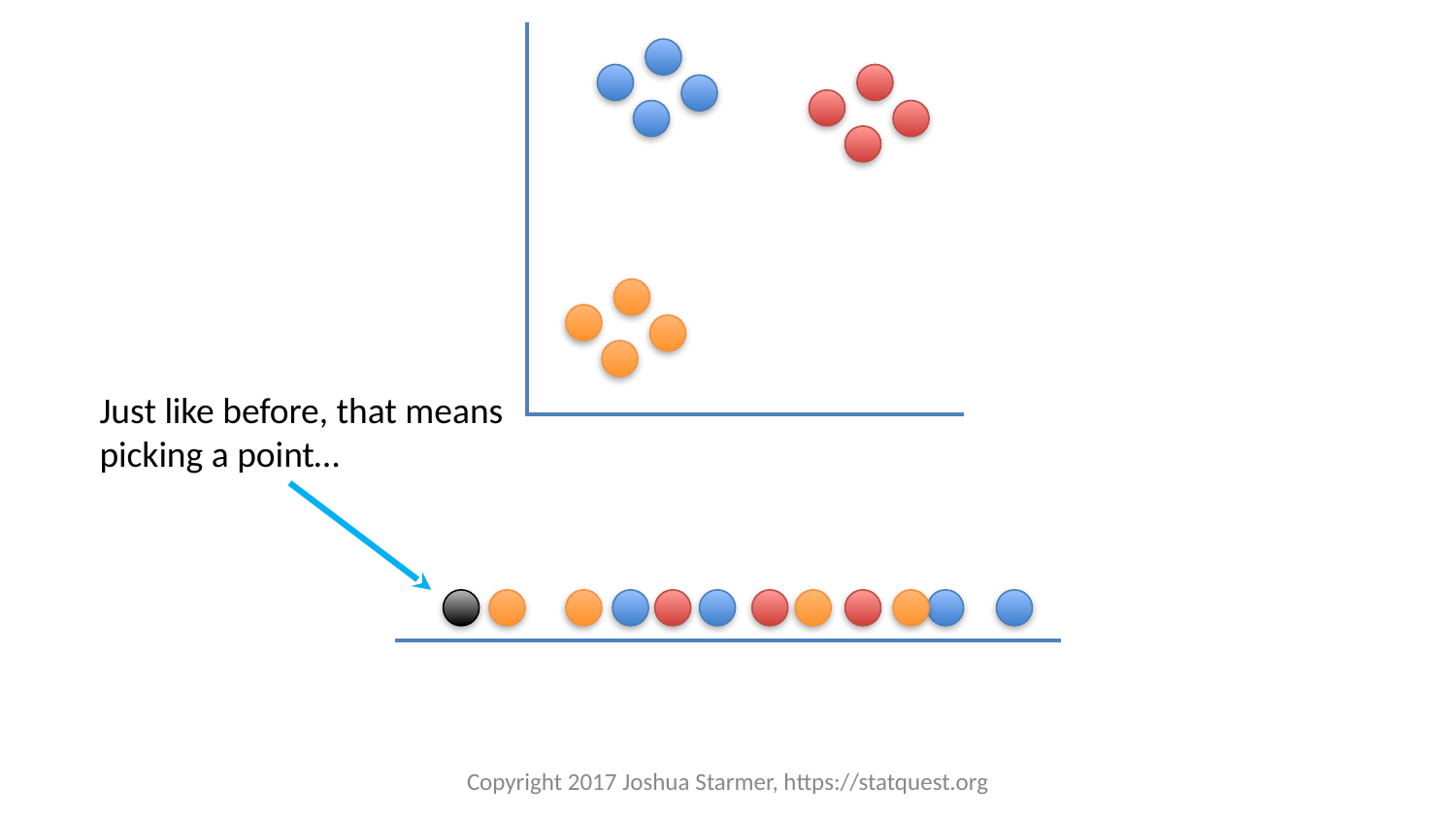

Just like before, that means picking a point…

Copyright 2017 Joshua Starmer, https://statquest.org